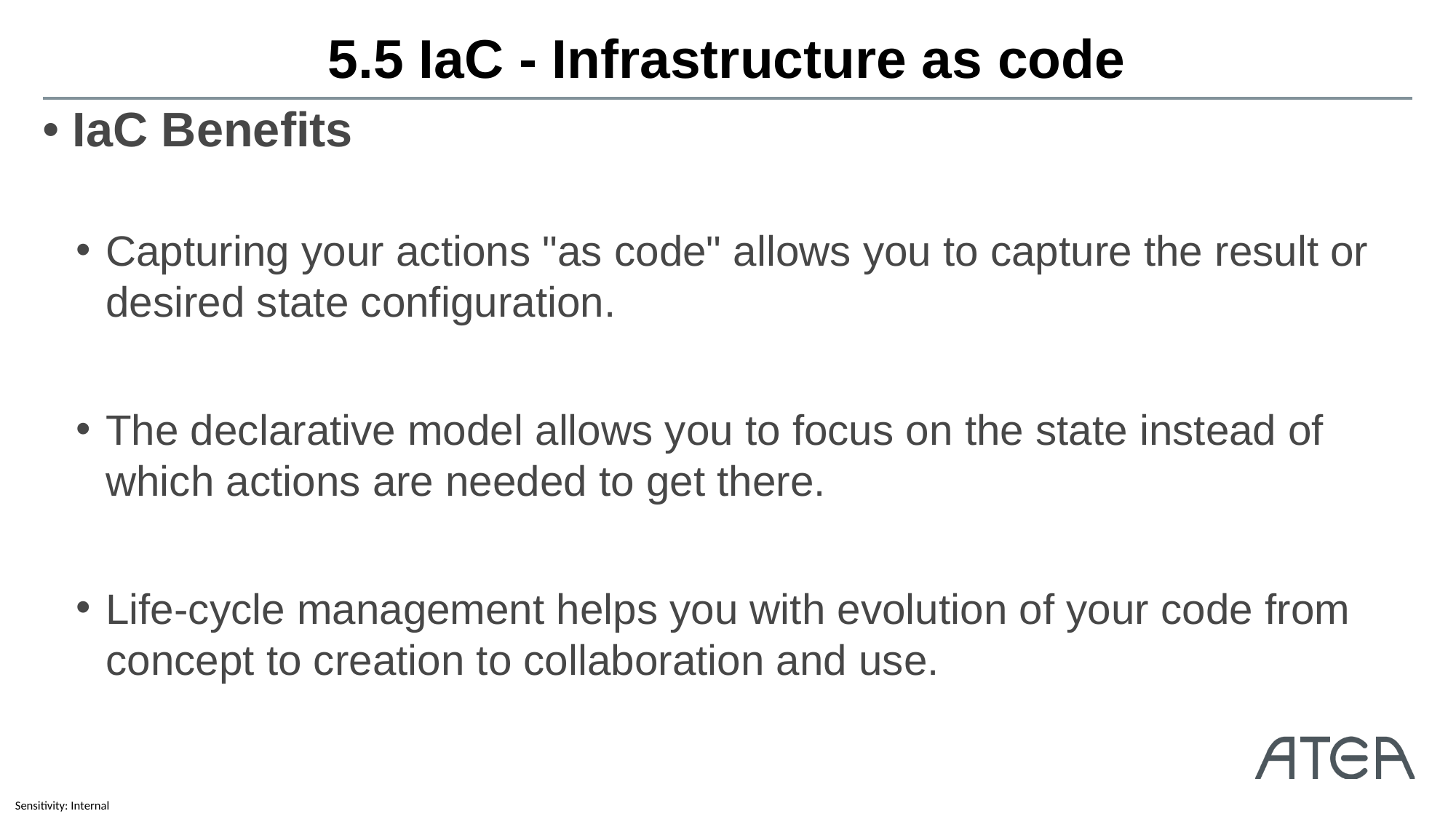

# 5.5 IaC - Infrastructure as code
IaC Benefits

Capturing your actions "as code" allows you to capture the result or desired state configuration.

The declarative model allows you to focus on the state instead of which actions are needed to get there.

Life-cycle management helps you with evolution of your code from concept to creation to collaboration and use.